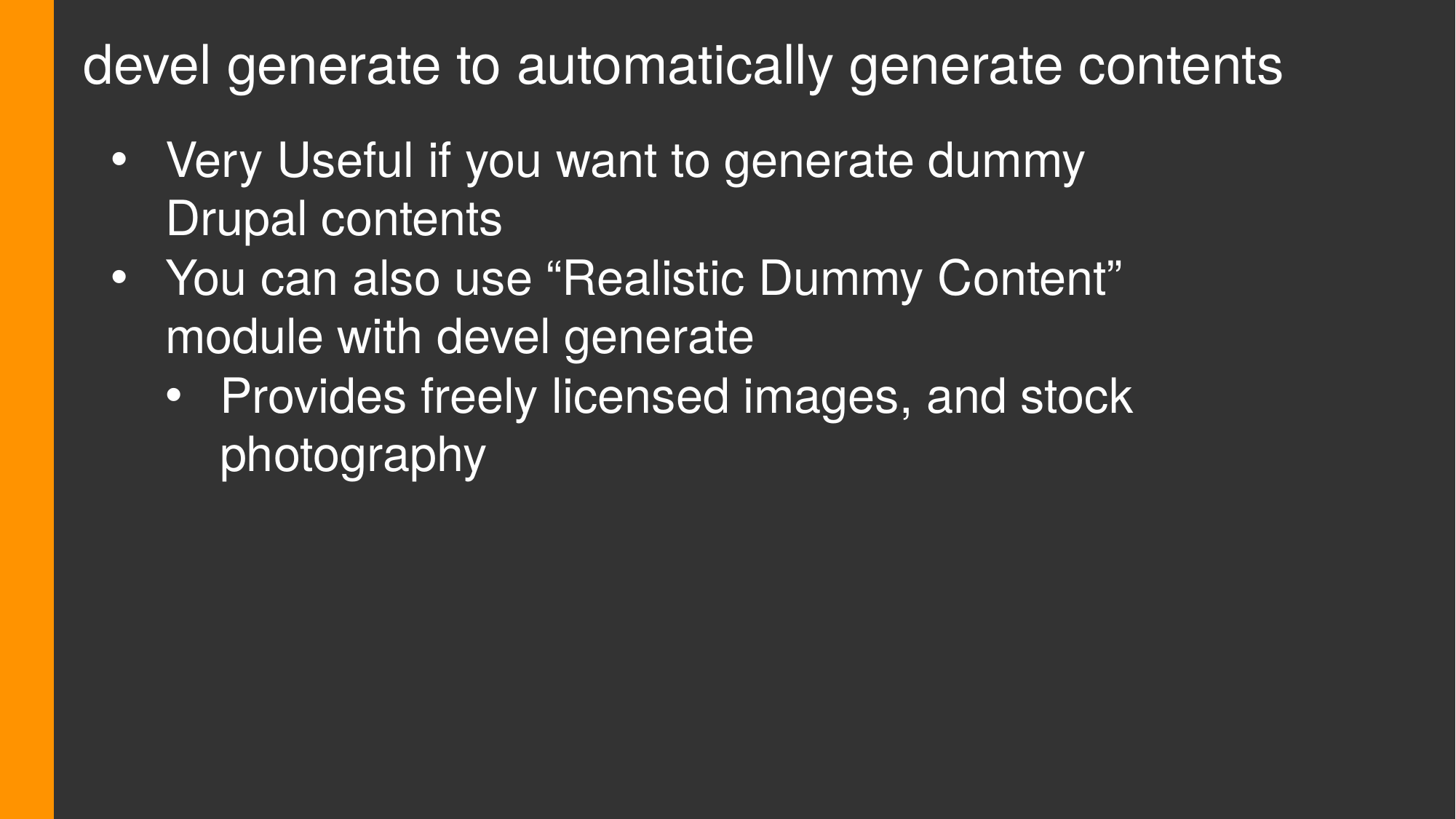

# devel generate to automatically generate contents
Very Useful if you want to generate dummy Drupal contents
You can also use “Realistic Dummy Content”  module with devel generate
Provides freely licensed images, and stock photography